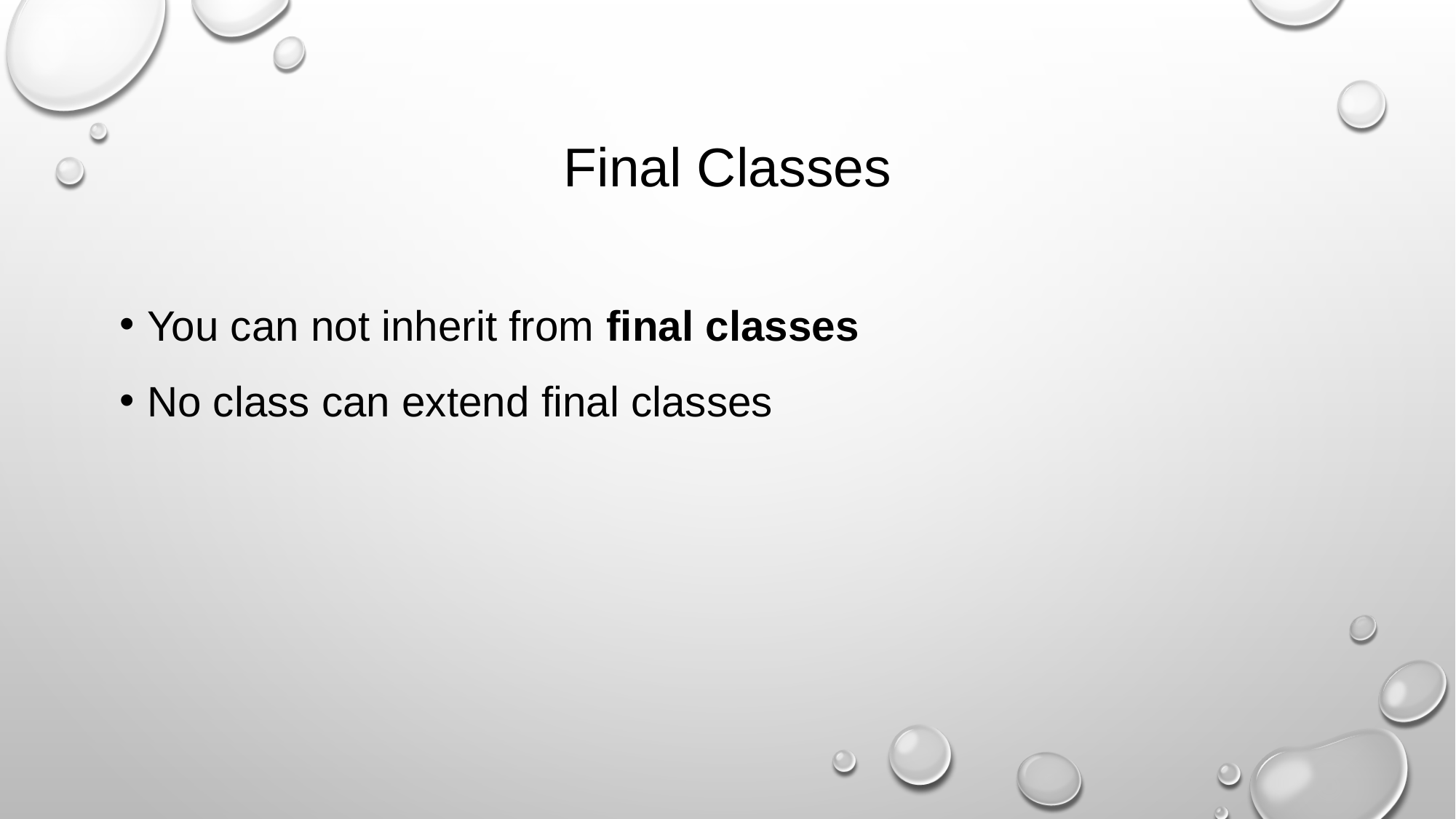

# Final Classes
You can not inherit from final classes
No class can extend final classes